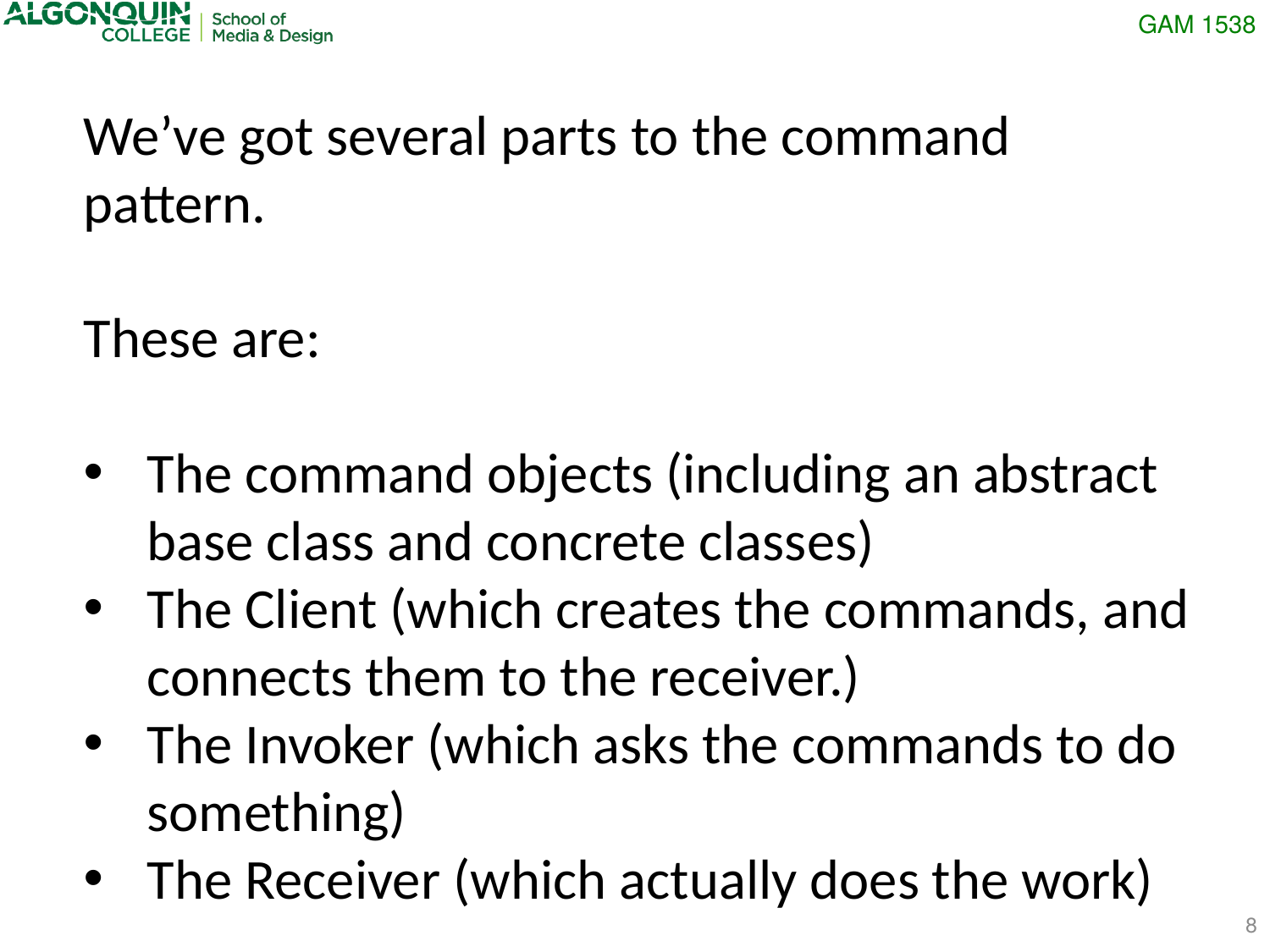

We’ve got several parts to the command pattern.

These are:

The command objects (including an abstract base class and concrete classes)
The Client (which creates the commands, and connects them to the receiver.)
The Invoker (which asks the commands to do something)
The Receiver (which actually does the work)
8